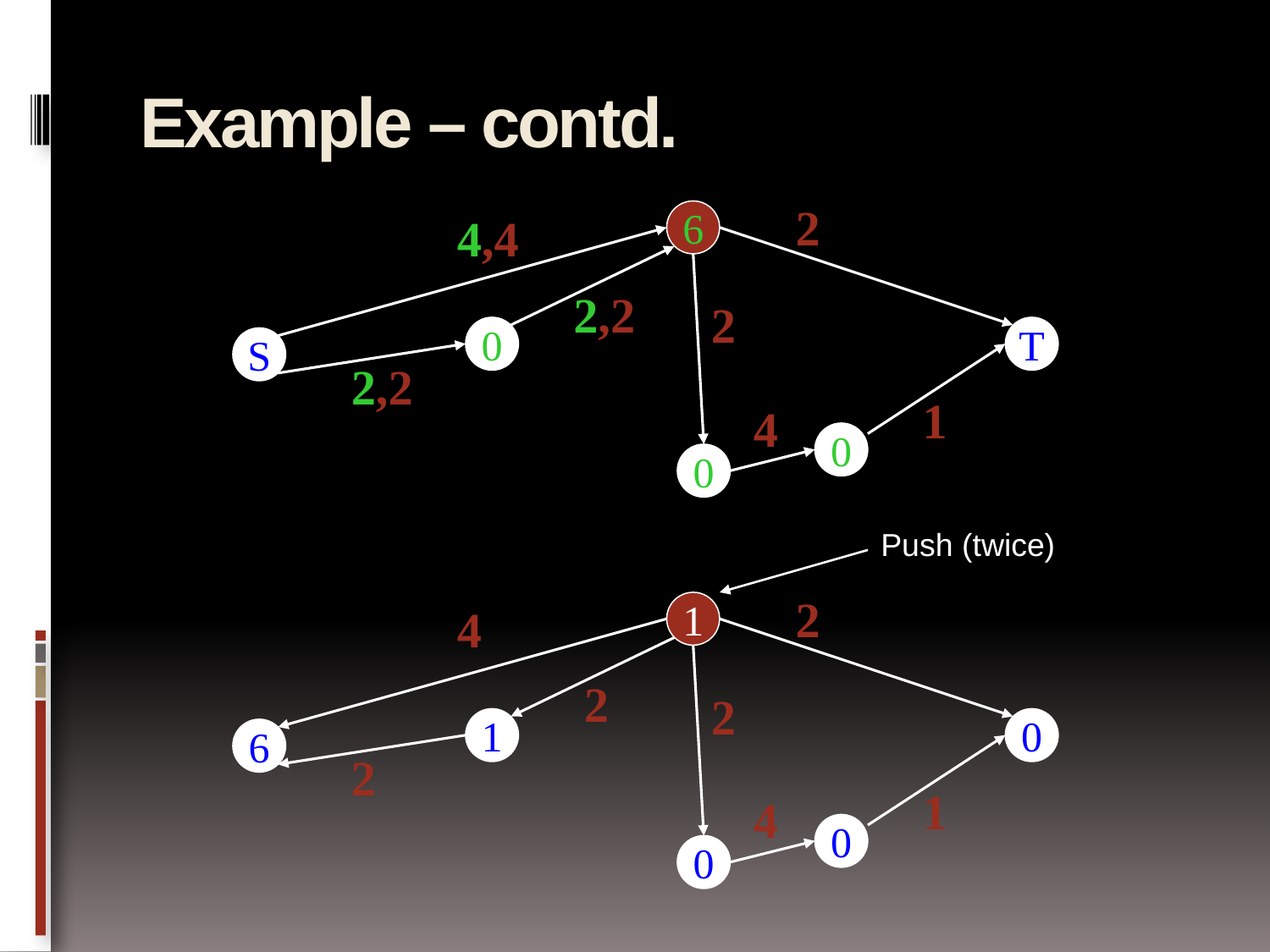

# Example – contd.
2
4,4
6
2,2
2
0
T
S
2,2
1
4
0
0
Push (twice)

2
4
1
2
2
1
0
6
2
1
4
0
0